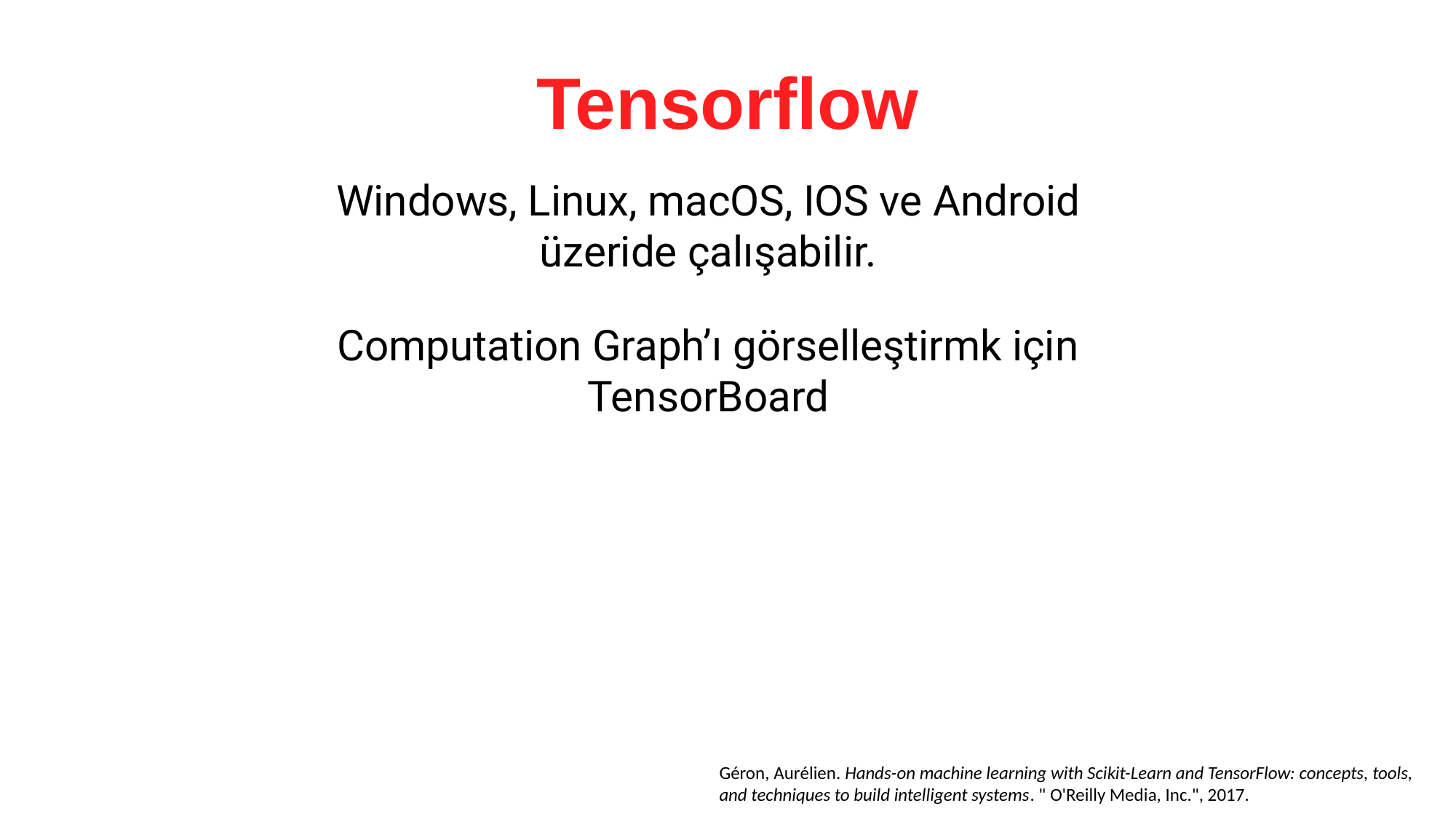

# Tensorflow
Windows, Linux, macOS, IOS ve Android üzeride çalışabilir.
Computation Graph’ı görselleştirmk için TensorBoard
Géron, Aurélien. Hands-on machine learning with Scikit-Learn and TensorFlow: concepts, tools, and techniques to build intelligent systems. " O'Reilly Media, Inc.", 2017.